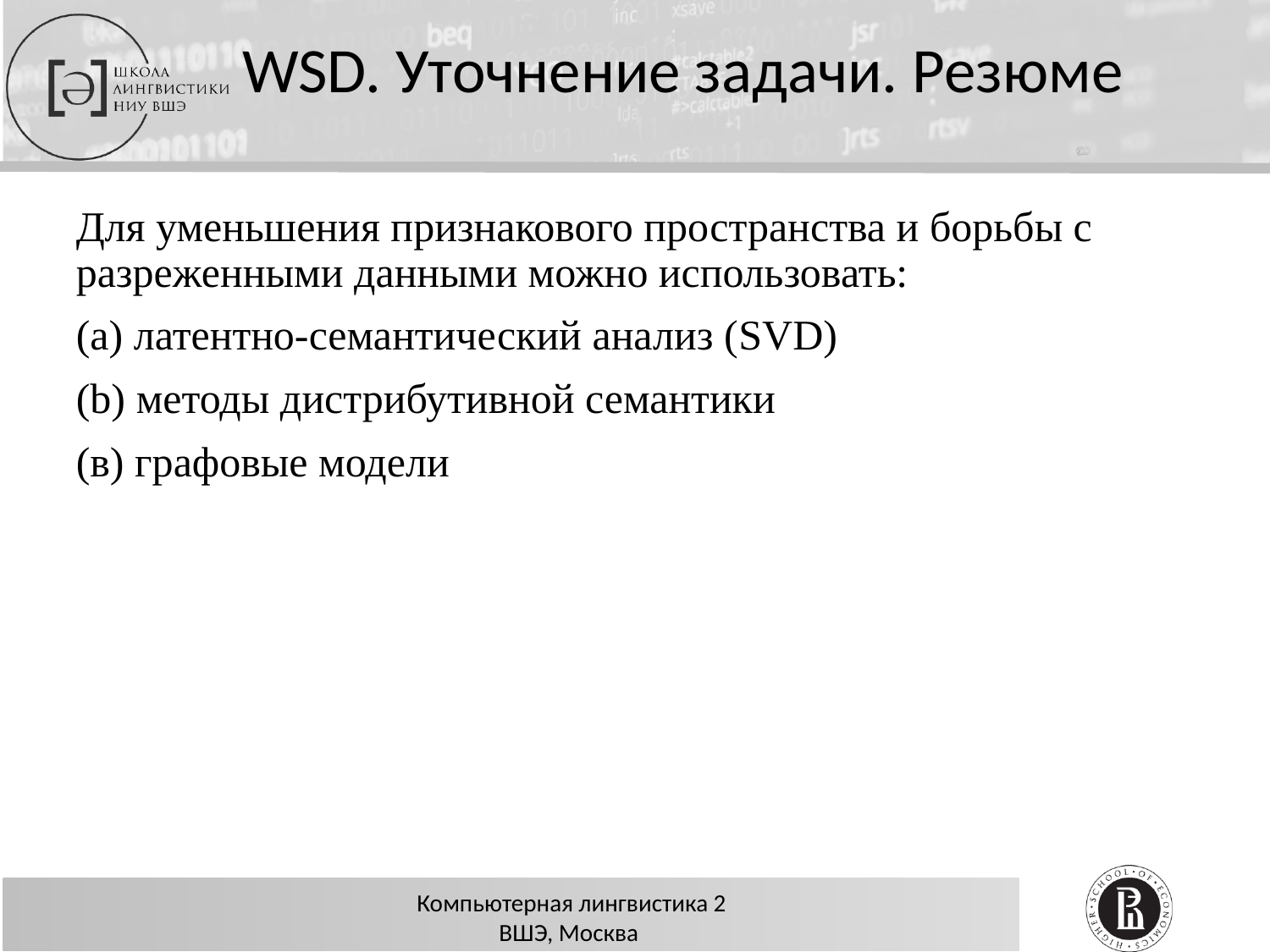

# WSD. Уточнение задачи. Резюме
Для уменьшения признакового пространства и борьбы с разреженными данными можно использовать:
(а) латентно-семантический анализ (SVD)
(b) методы дистрибутивной семантики
(в) графовые модели